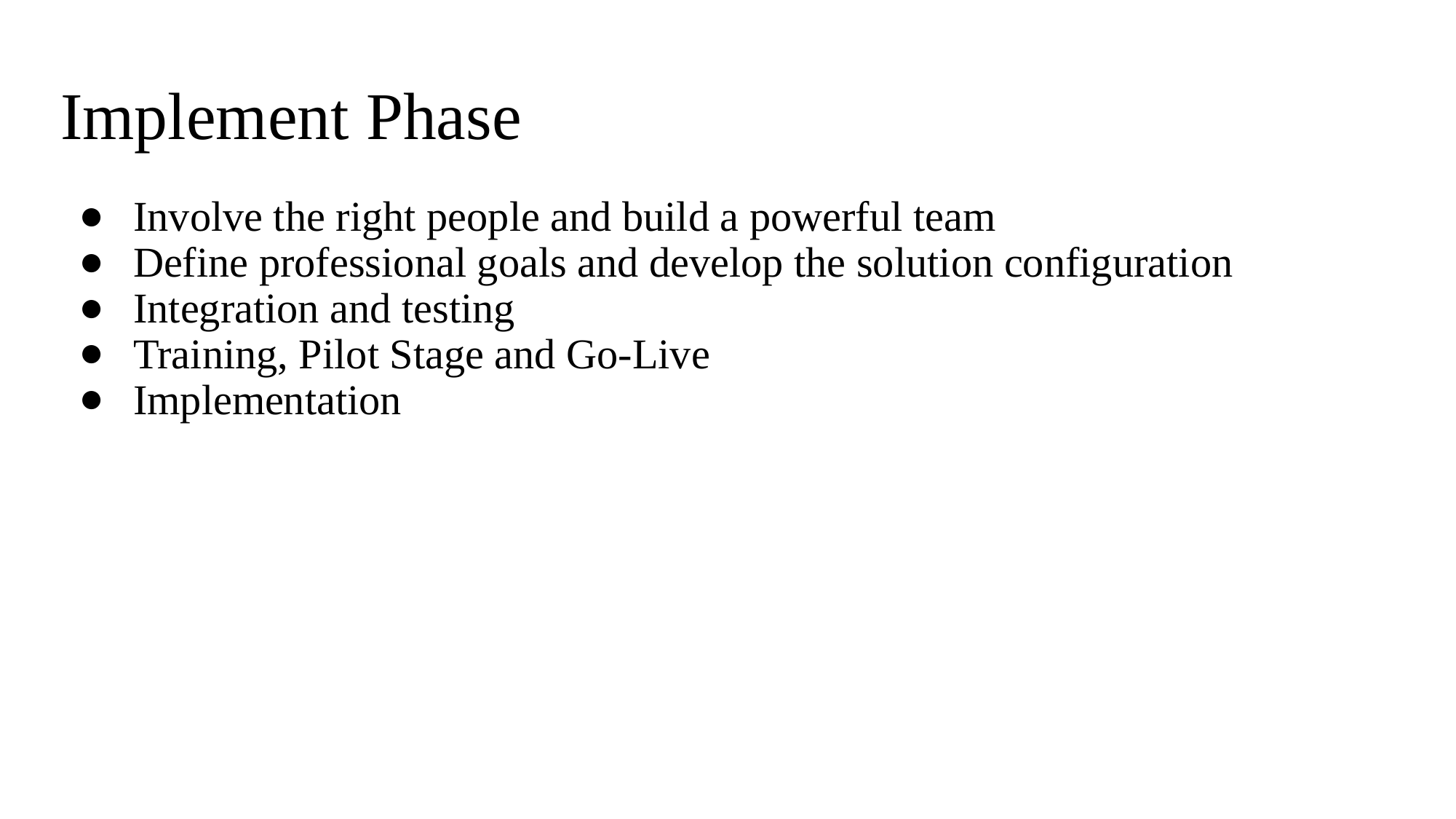

# Implement Phase
Involve the right people and build a powerful team
Define professional goals and develop the solution configuration
Integration and testing
Training, Pilot Stage and Go-Live
Implementation